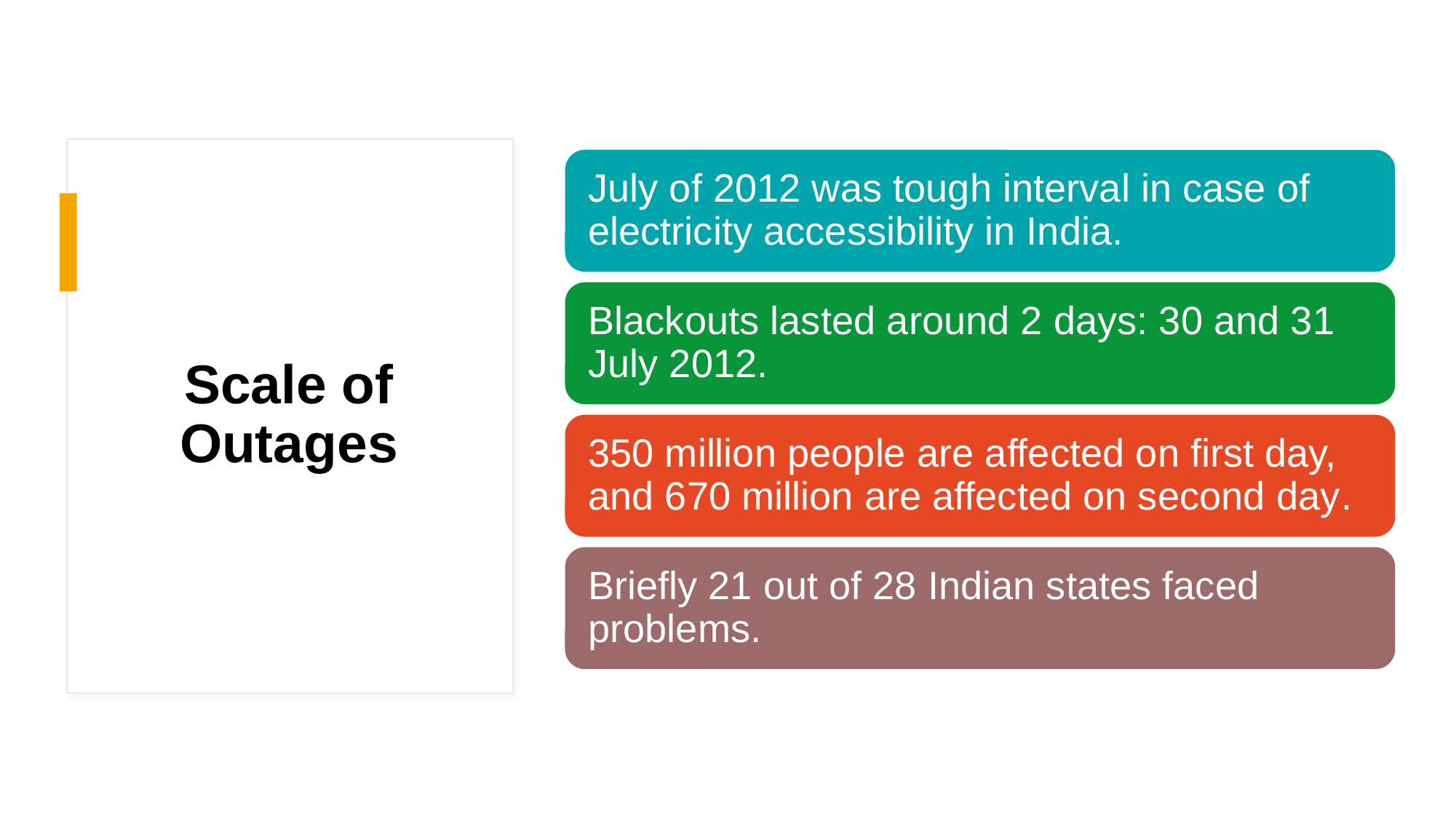

July of 2012 was tough interval in case of electricity accessibility in India.
Blackouts lasted around 2 days: 30 and 31 July 2012.
350 million people are affected on first day, and 670 million are affected on second day.
Briefly 21 out of 28 Indian states faced problems.

# Scale of Outages